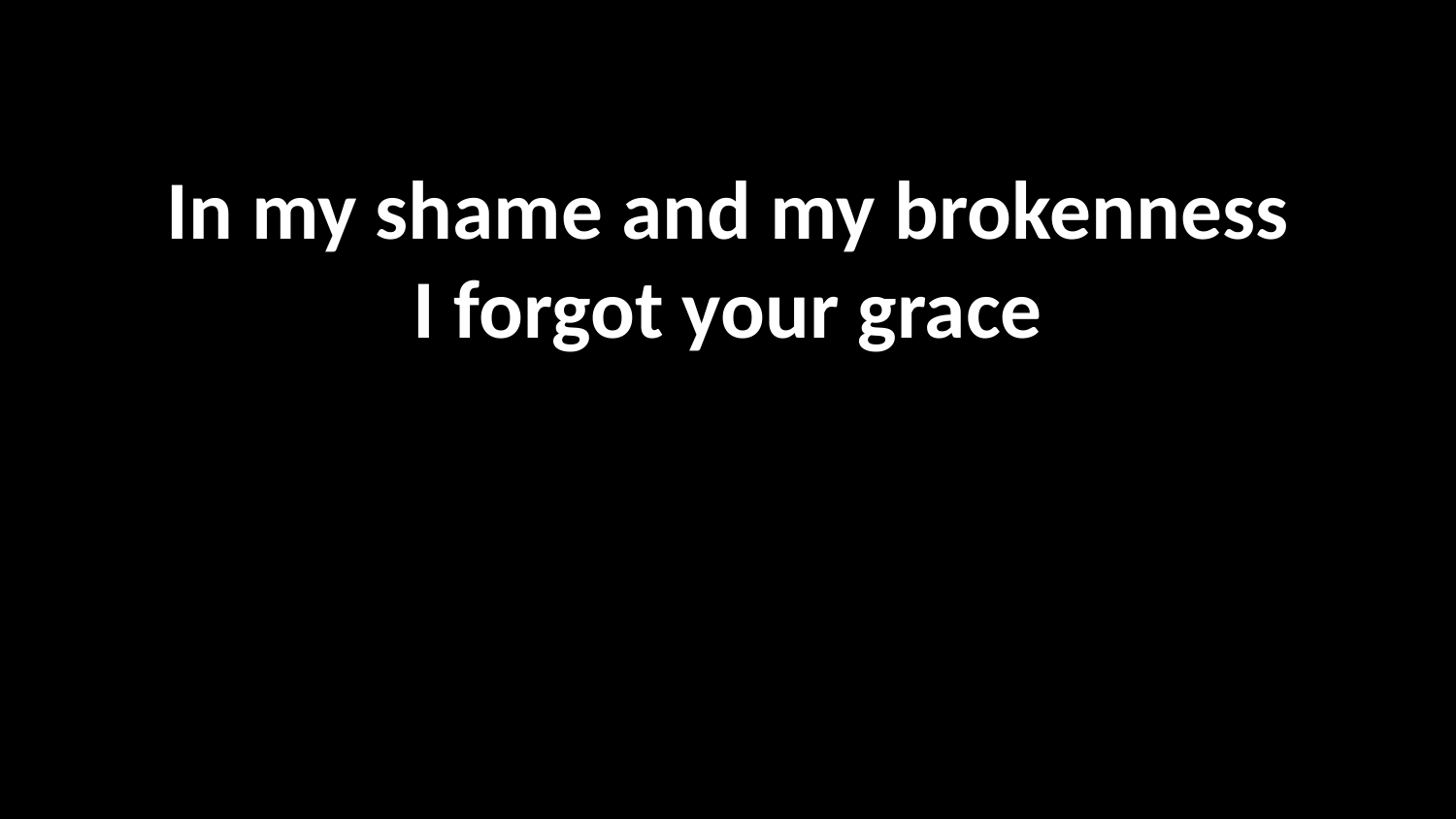

In my shame and my brokenness
I forgot your grace